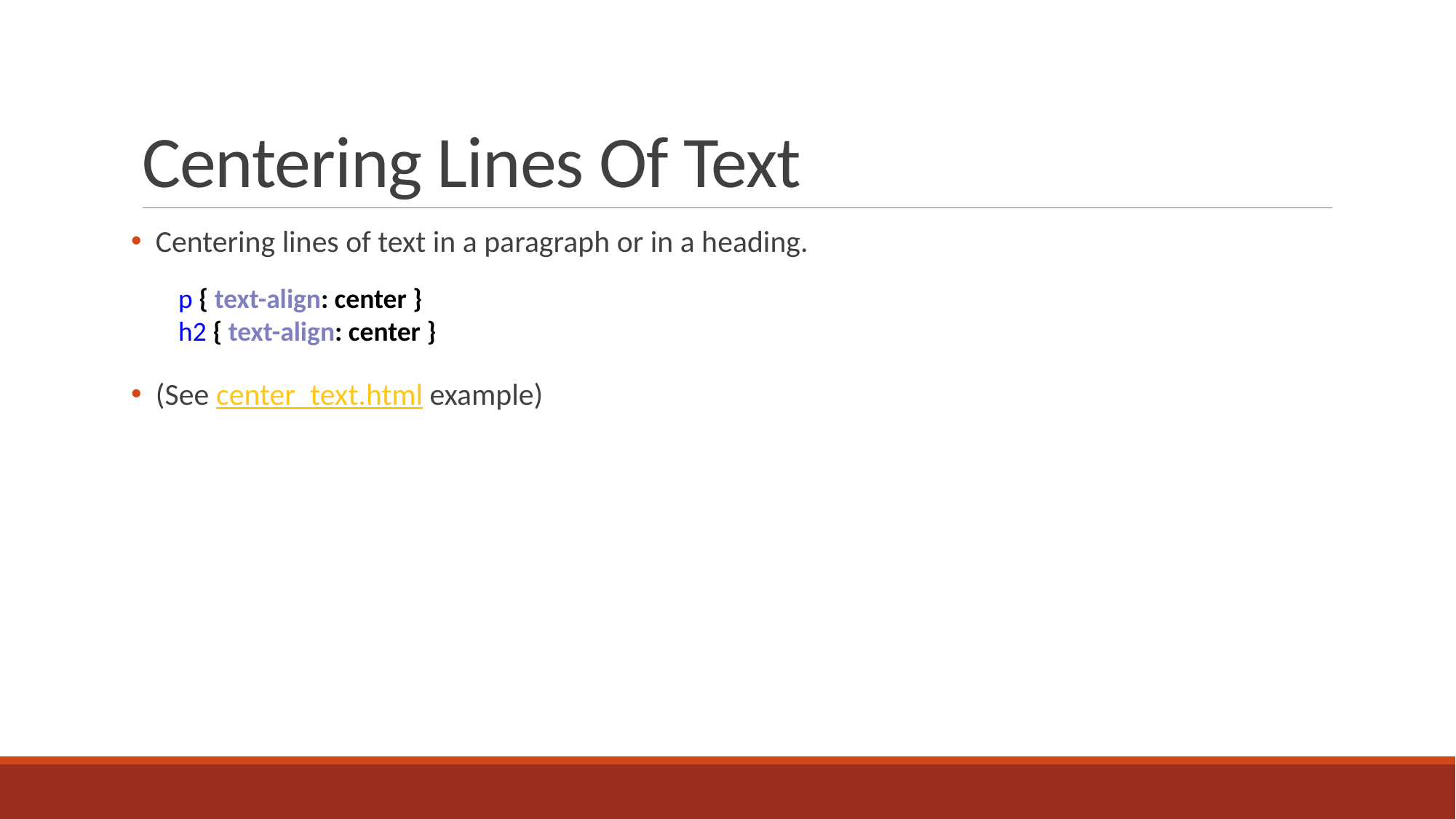

# Centering Lines Of Text
  Centering lines of text in a paragraph or in a heading.

  (See center_text.html example)

p { text-align: center }
h2 { text-align: center }